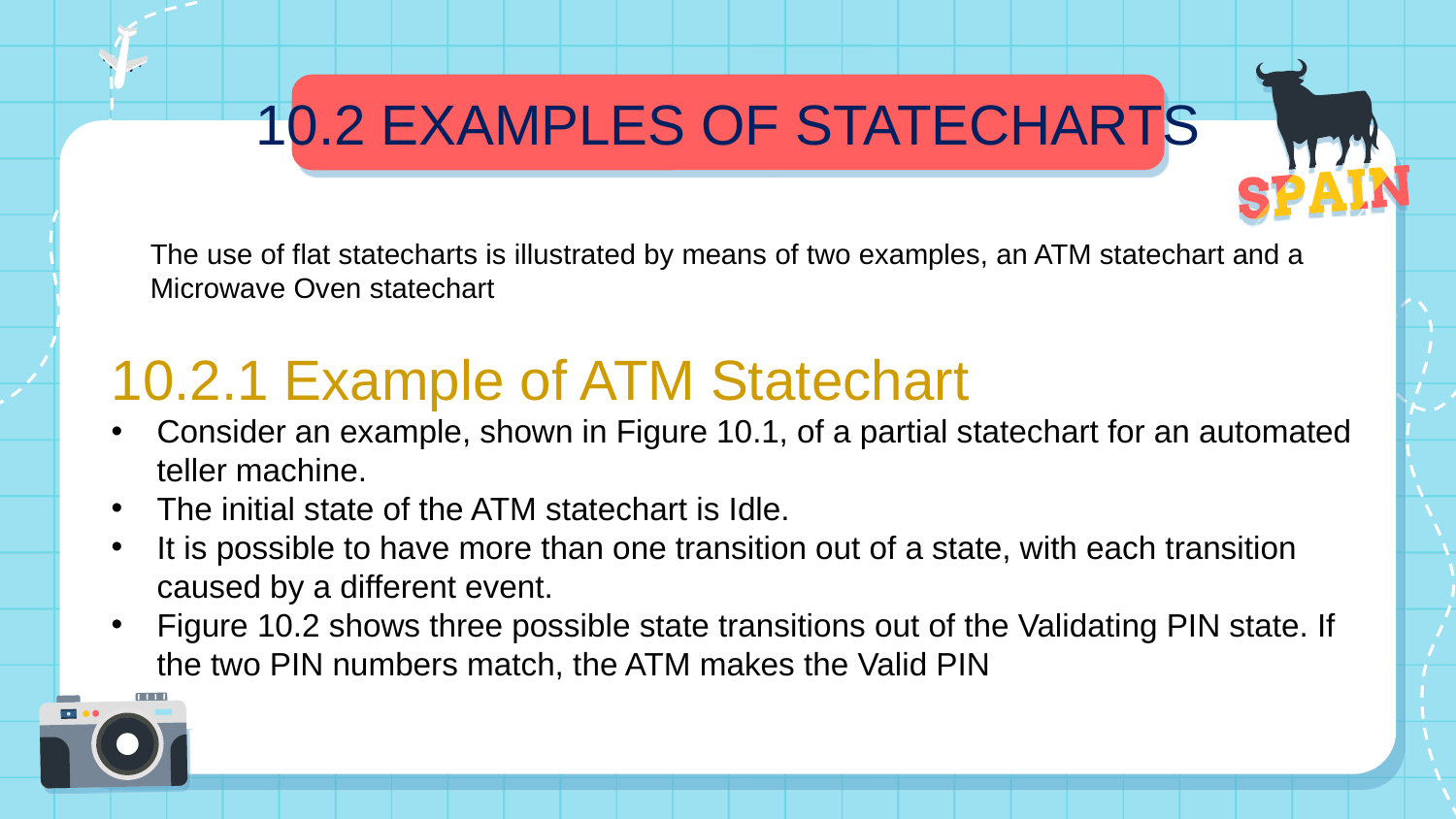

10.2 EXAMPLES OF STATECHARTS
The use of flat statecharts is illustrated by means of two examples, an ATM statechart and a Microwave Oven statechart
10.2.1 Example of ATM Statechart
Consider an example, shown in Figure 10.1, of a partial statechart for an automated teller machine.
The initial state of the ATM statechart is Idle.
It is possible to have more than one transition out of a state, with each transition caused by a different event.
Figure 10.2 shows three possible state transitions out of the Validating PIN state. If the two PIN numbers match, the ATM makes the Valid PIN